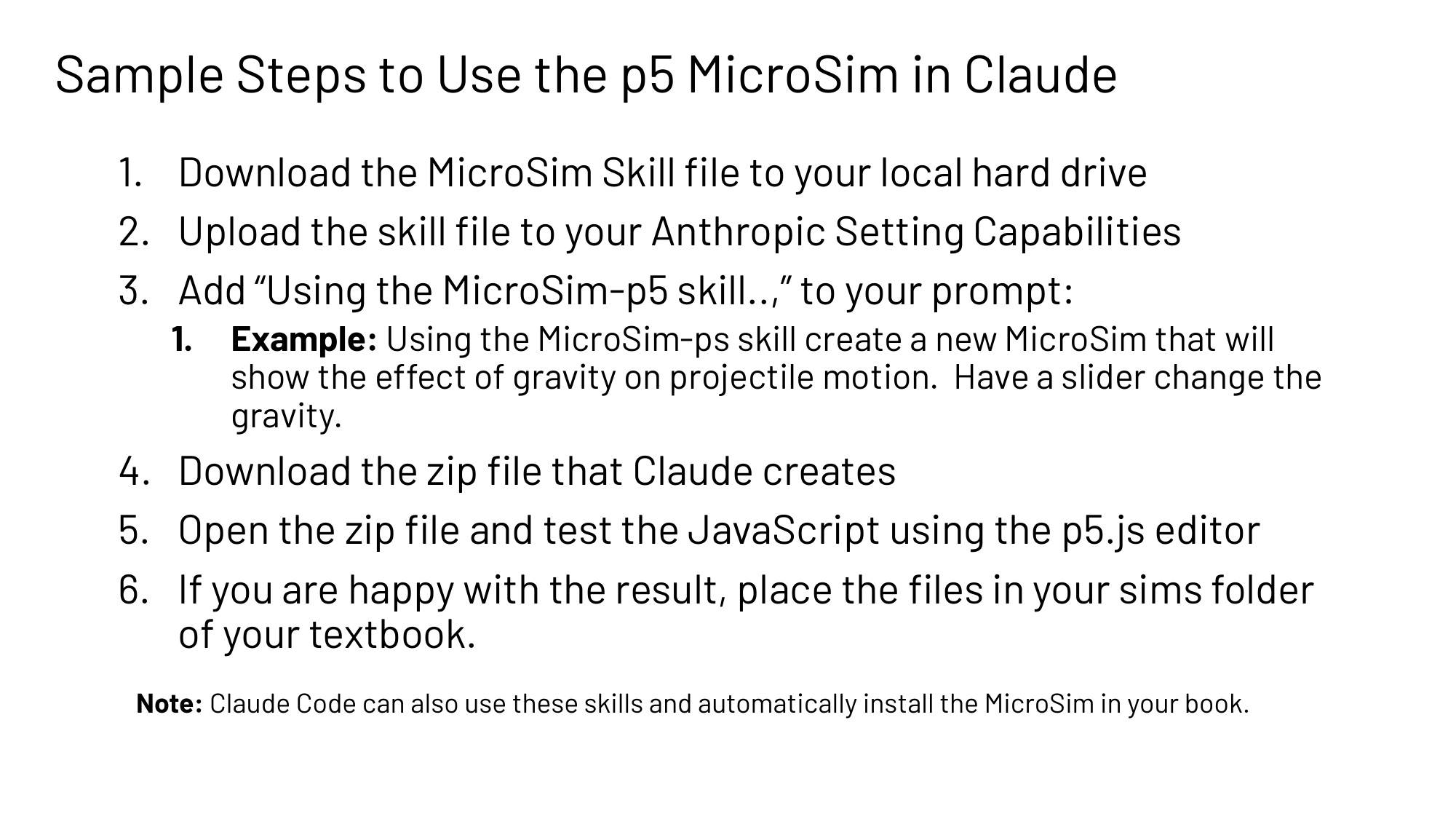

# Sample Steps to Use the p5 MicroSim in Claude
Download the MicroSim Skill file to your local hard drive
Upload the skill file to your Anthropic Setting Capabilities
Add “Using the MicroSim-p5 skill..,” to your prompt:
Example: Using the MicroSim-ps skill create a new MicroSim that will show the effect of gravity on projectile motion.  Have a slider change the gravity.
Download the zip file that Claude creates
Open the zip file and test the JavaScript using the p5.js editor
If you are happy with the result, place the files in your sims folder of your textbook.

Note: Claude Code can also use these skills and automatically install the MicroSim in your book.